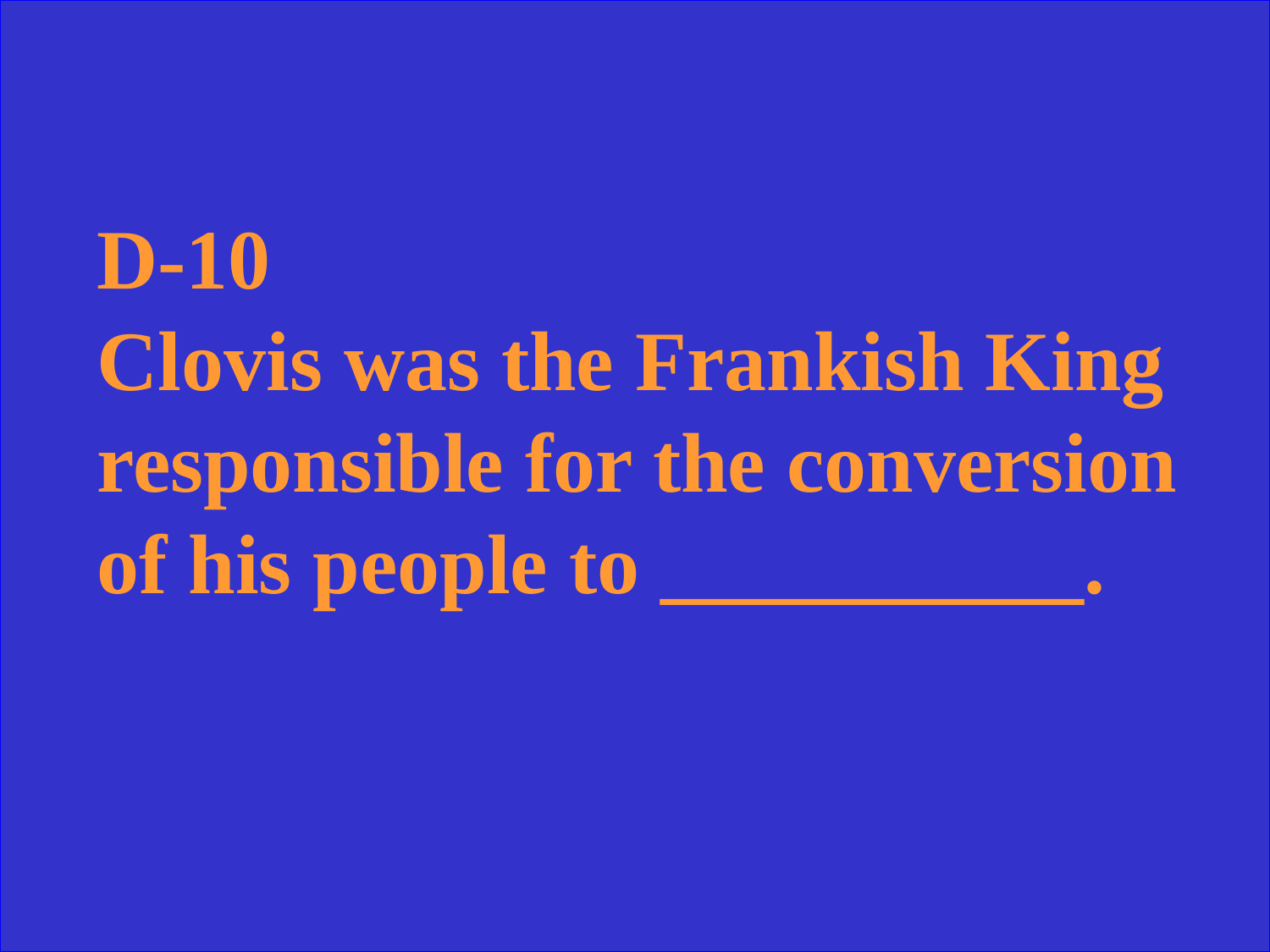

D-10
Clovis was the Frankish King responsible for the conversion of his people to __________.